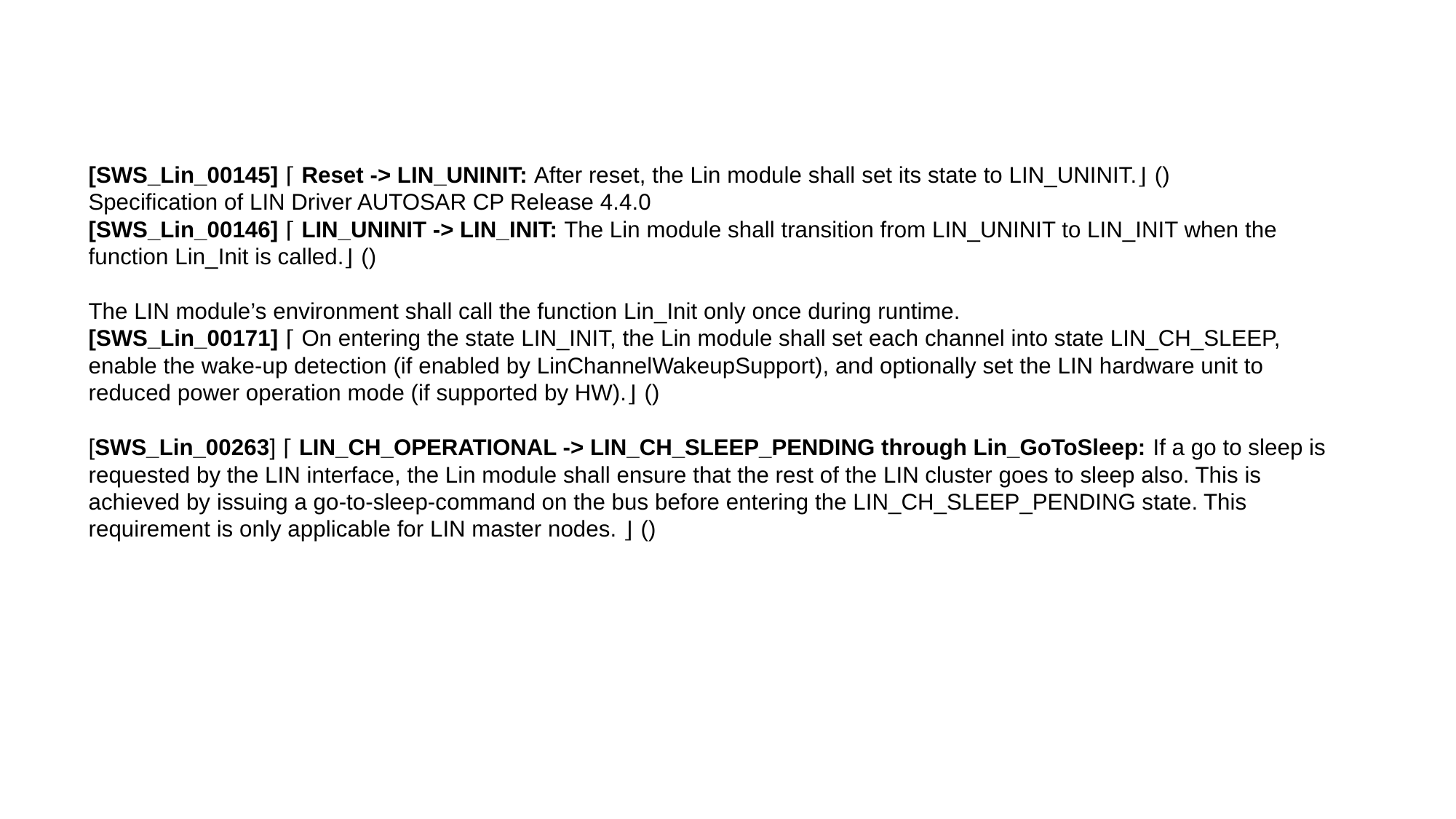

[SWS_Lin_00145] ⌈ Reset -> LIN_UNINIT: After reset, the Lin module shall set its state to LIN_UNINIT.⌋ ()
Specification of LIN Driver AUTOSAR CP Release 4.4.0
[SWS_Lin_00146] ⌈ LIN_UNINIT -> LIN_INIT: The Lin module shall transition from LIN_UNINIT to LIN_INIT when the function Lin_Init is called.⌋ ()

The LIN module’s environment shall call the function Lin_Init only once during runtime.
[SWS_Lin_00171] ⌈ On entering the state LIN_INIT, the Lin module shall set each channel into state LIN_CH_SLEEP, enable the wake-up detection (if enabled by LinChannelWakeupSupport), and optionally set the LIN hardware unit to reduced power operation mode (if supported by HW).⌋ ()

[SWS_Lin_00263] ⌈ LIN_CH_OPERATIONAL -> LIN_CH_SLEEP_PENDING through Lin_GoToSleep: If a go to sleep is requested by the LIN interface, the Lin module shall ensure that the rest of the LIN cluster goes to sleep also. This is achieved by issuing a go-to-sleep-command on the bus before entering the LIN_CH_SLEEP_PENDING state. This requirement is only applicable for LIN master nodes. ⌋ ()